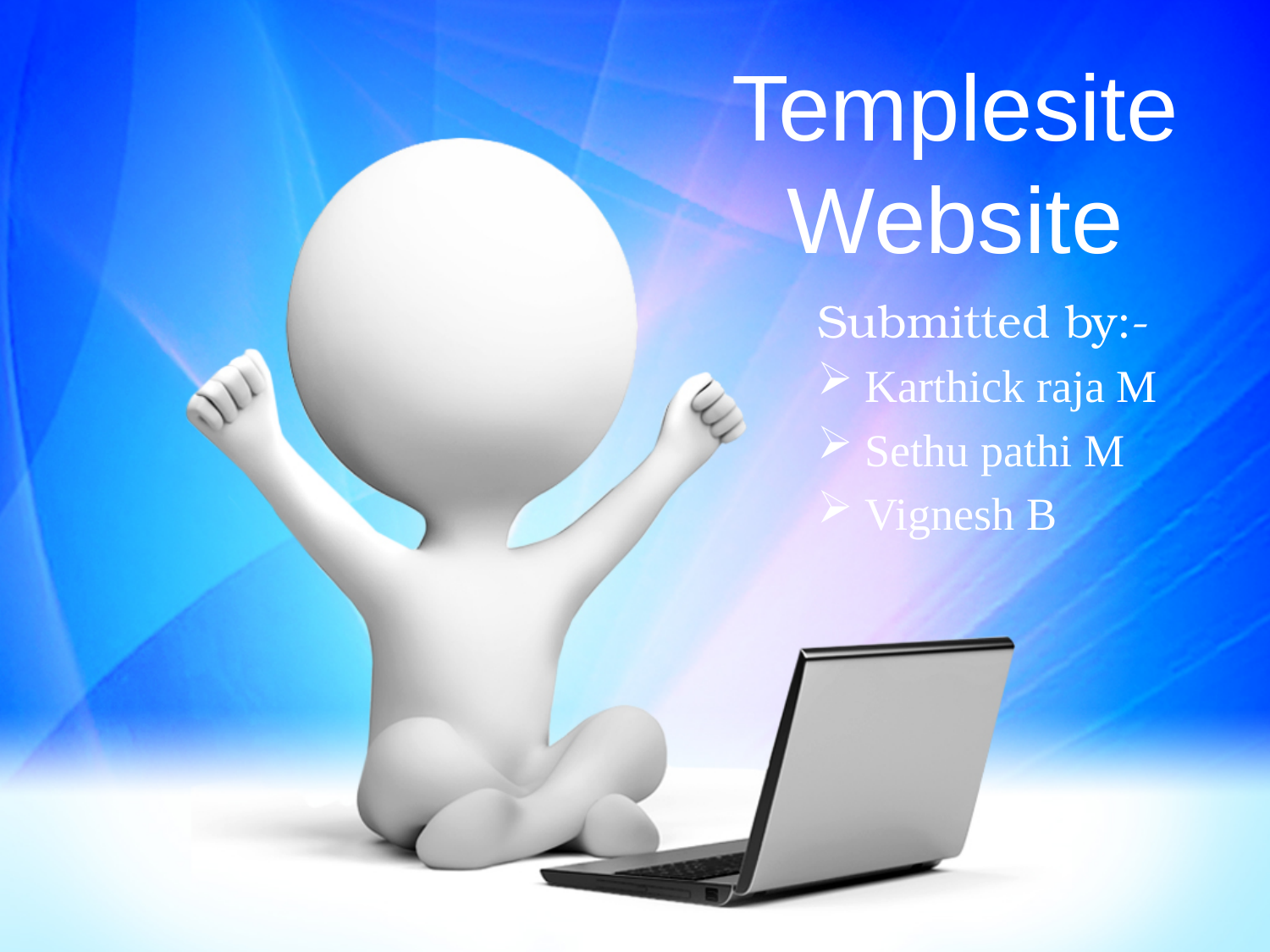

Templesite Website
Submitted by:-
Karthick raja M
Sethu pathi M
Vignesh B